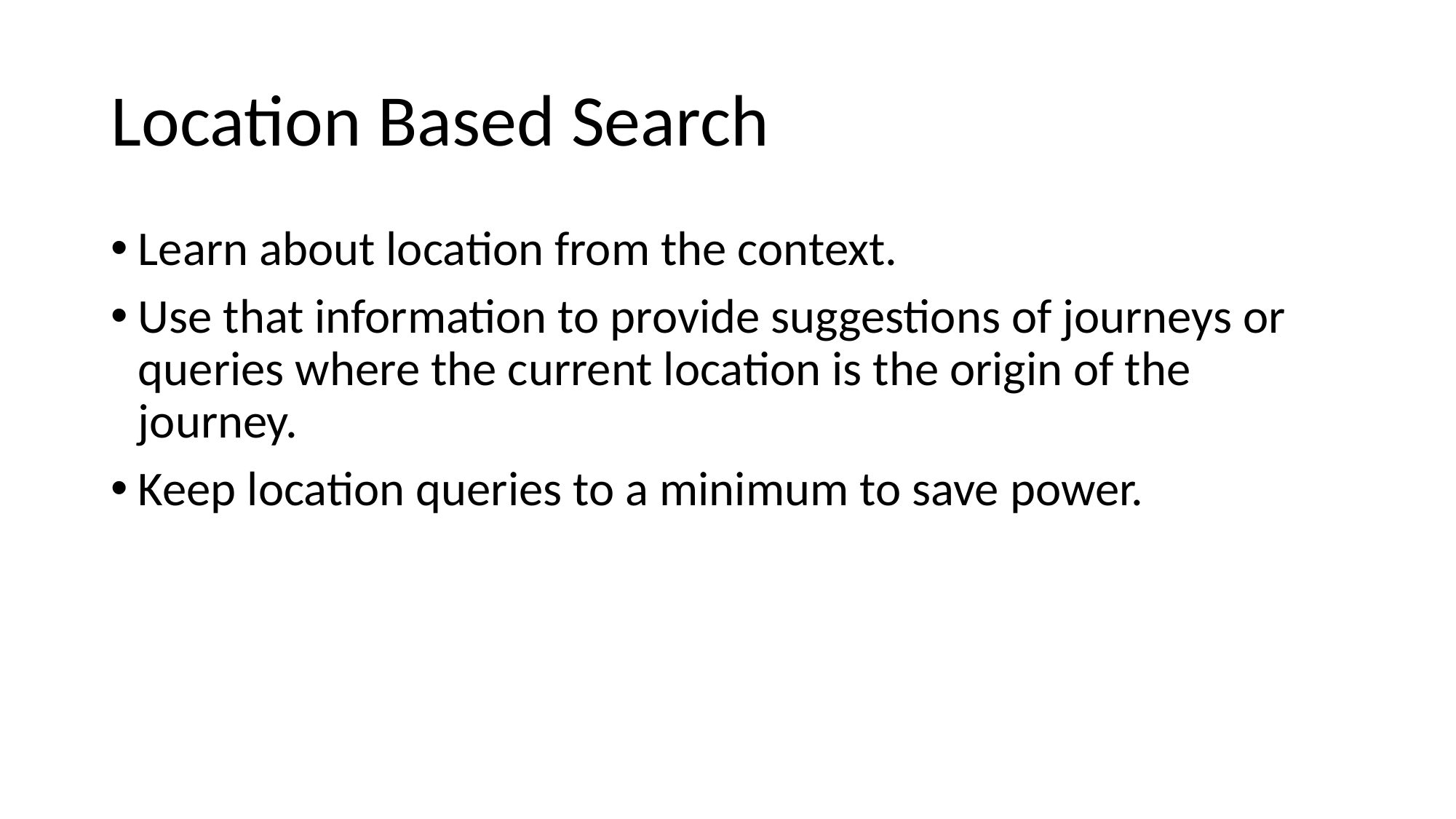

# Location Based Search
Learn about location from the context.
Use that information to provide suggestions of journeys or queries where the current location is the origin of the journey.
Keep location queries to a minimum to save power.